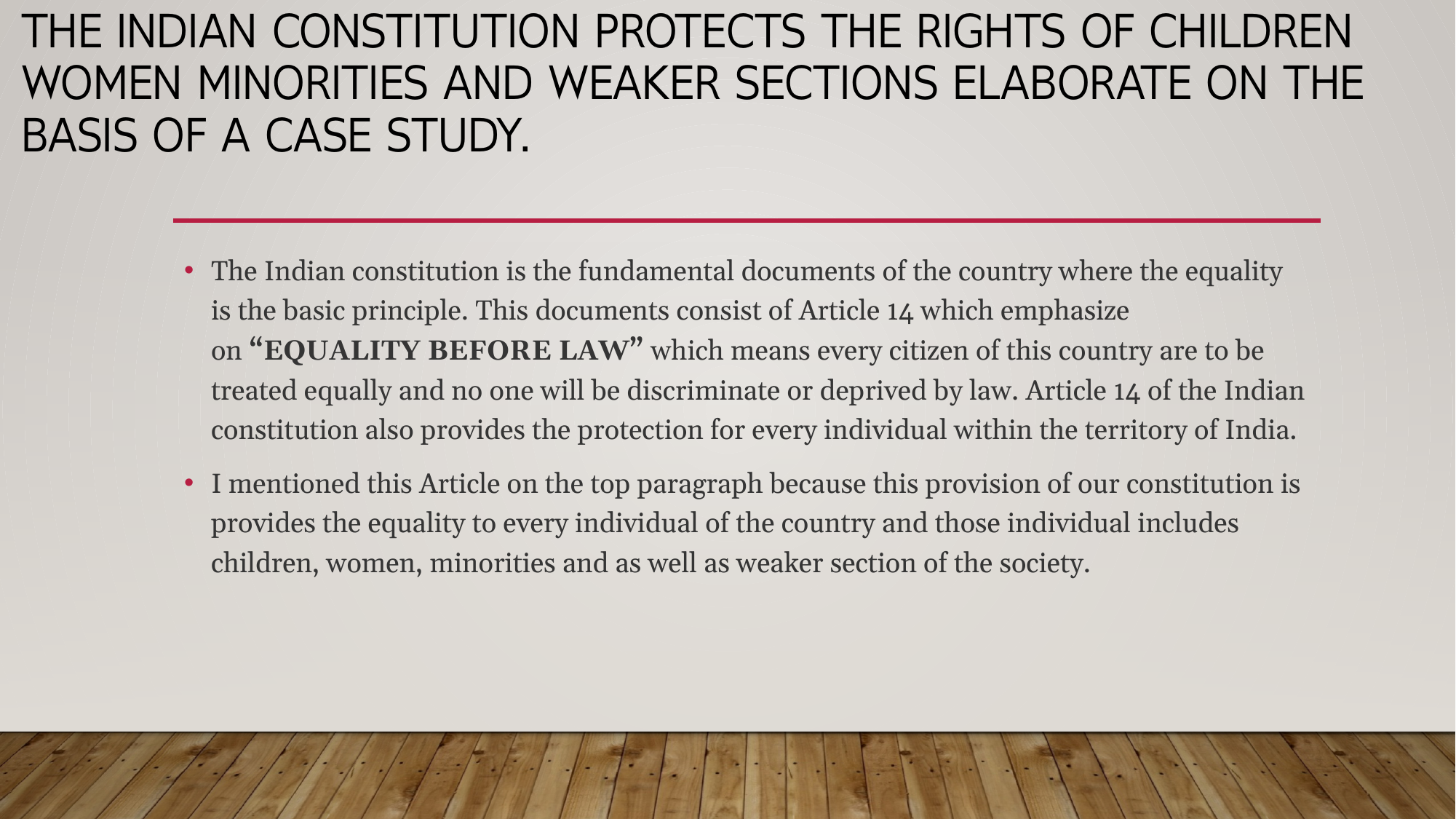

# The Indian constitution protects the rights of children Women minorities and weaker sections Elaborate On the basis of a case study.
The Indian constitution is the fundamental documents of the country where the equality is the basic principle. This documents consist of Article 14 which emphasize on “EQUALITY BEFORE LAW” which means every citizen of this country are to be treated equally and no one will be discriminate or deprived by law. Article 14 of the Indian constitution also provides the protection for every individual within the territory of India.
I mentioned this Article on the top paragraph because this provision of our constitution is provides the equality to every individual of the country and those individual includes children, women, minorities and as well as weaker section of the society.